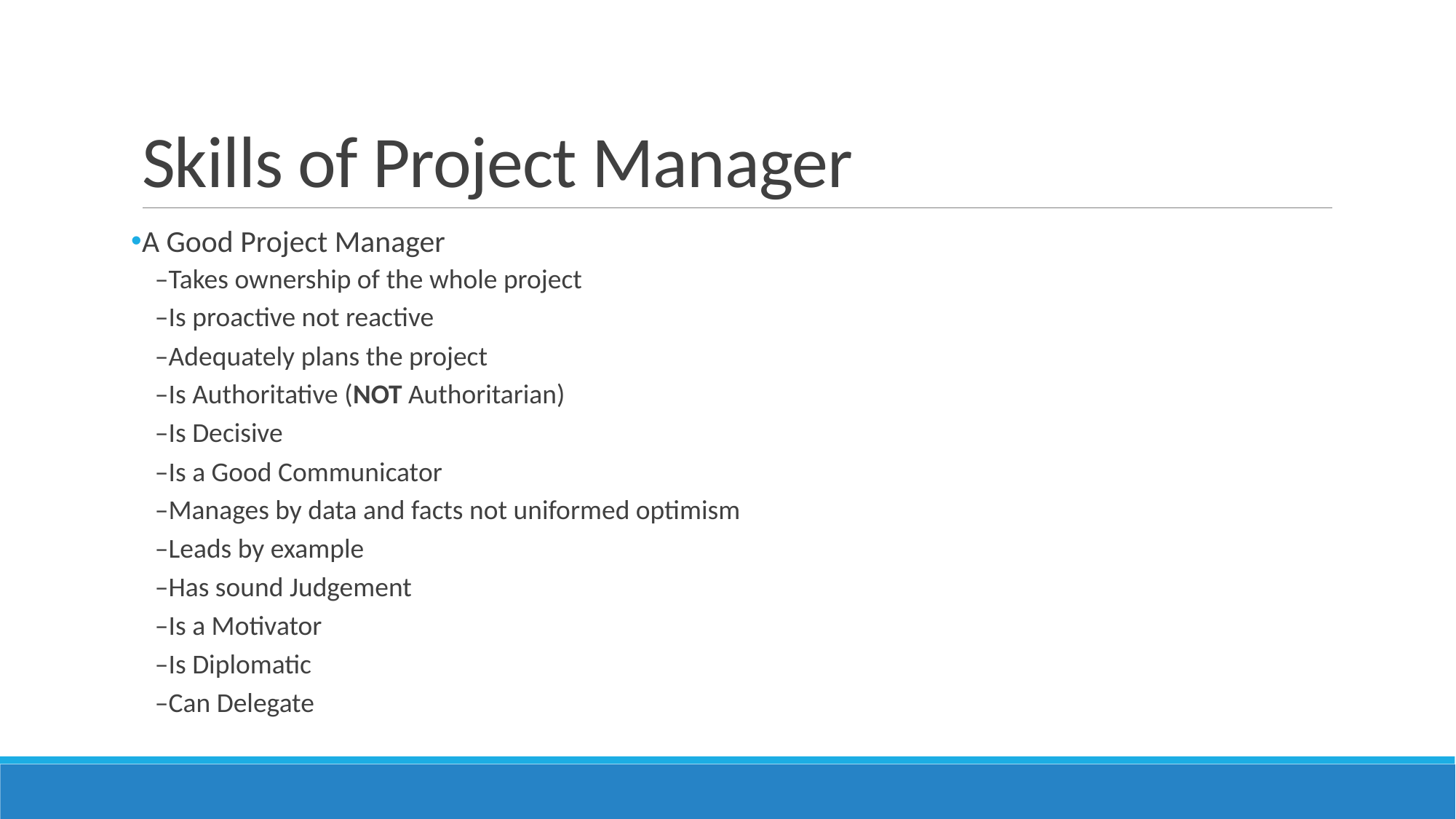

# Skills of Project Manager
A Good Project Manager
–Takes ownership of the whole project
–Is proactive not reactive
–Adequately plans the project
–Is Authoritative (NOT Authoritarian)
–Is Decisive
–Is a Good Communicator
–Manages by data and facts not uniformed optimism
–Leads by example
–Has sound Judgement
–Is a Motivator
–Is Diplomatic
–Can Delegate